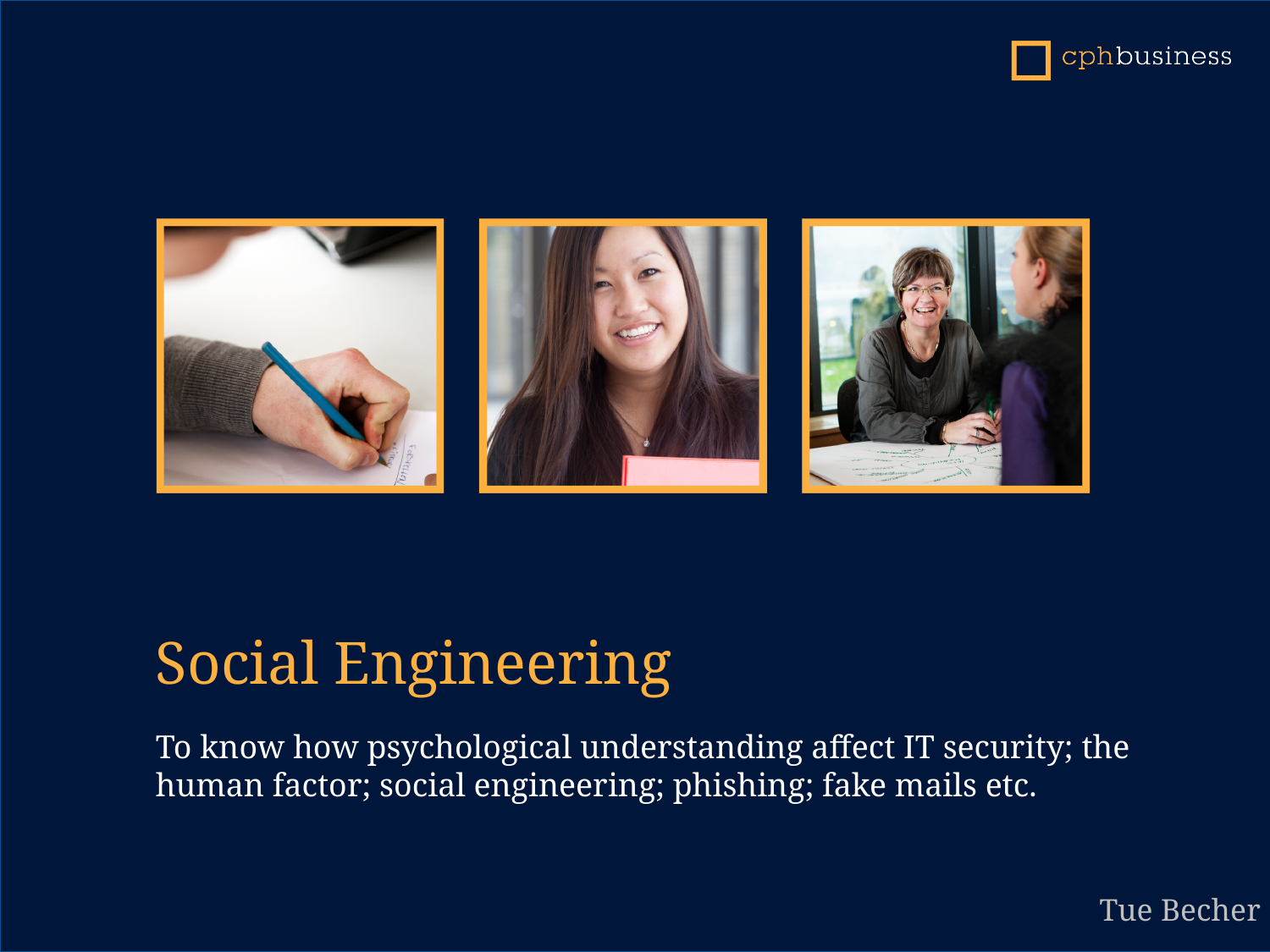

Social Engineering
To know how psychological understanding affect IT security; the human factor; social engineering; phishing; fake mails etc.
Tue Becher